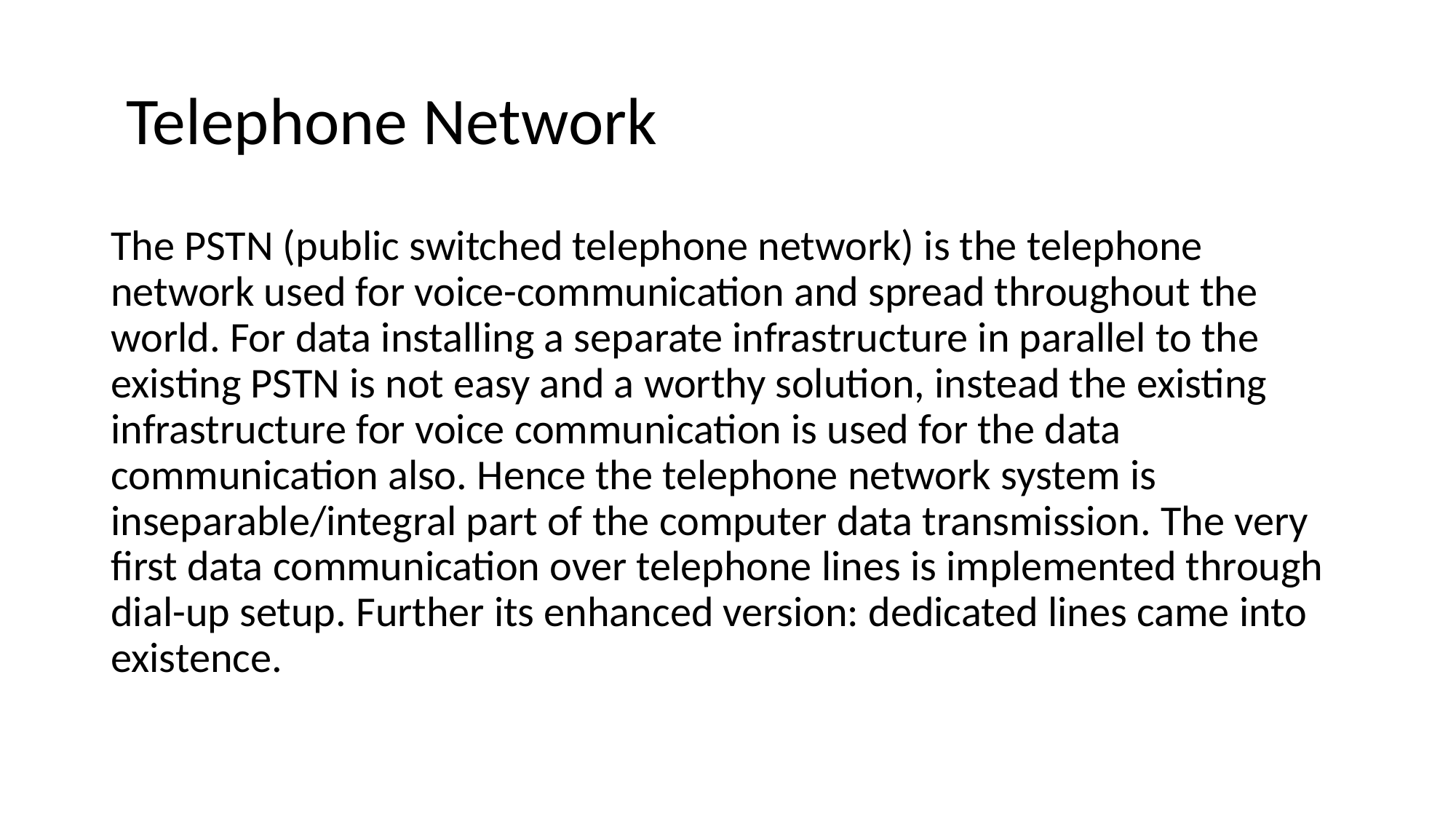

# Telephone Network
The PSTN (public switched telephone network) is the telephone network used for voice-communication and spread throughout the world. For data installing a separate infrastructure in parallel to the existing PSTN is not easy and a worthy solution, instead the existing infrastructure for voice communication is used for the data communication also. Hence the telephone network system is inseparable/integral part of the computer data transmission. The very first data communication over telephone lines is implemented through dial-up setup. Further its enhanced version: dedicated lines came into existence.